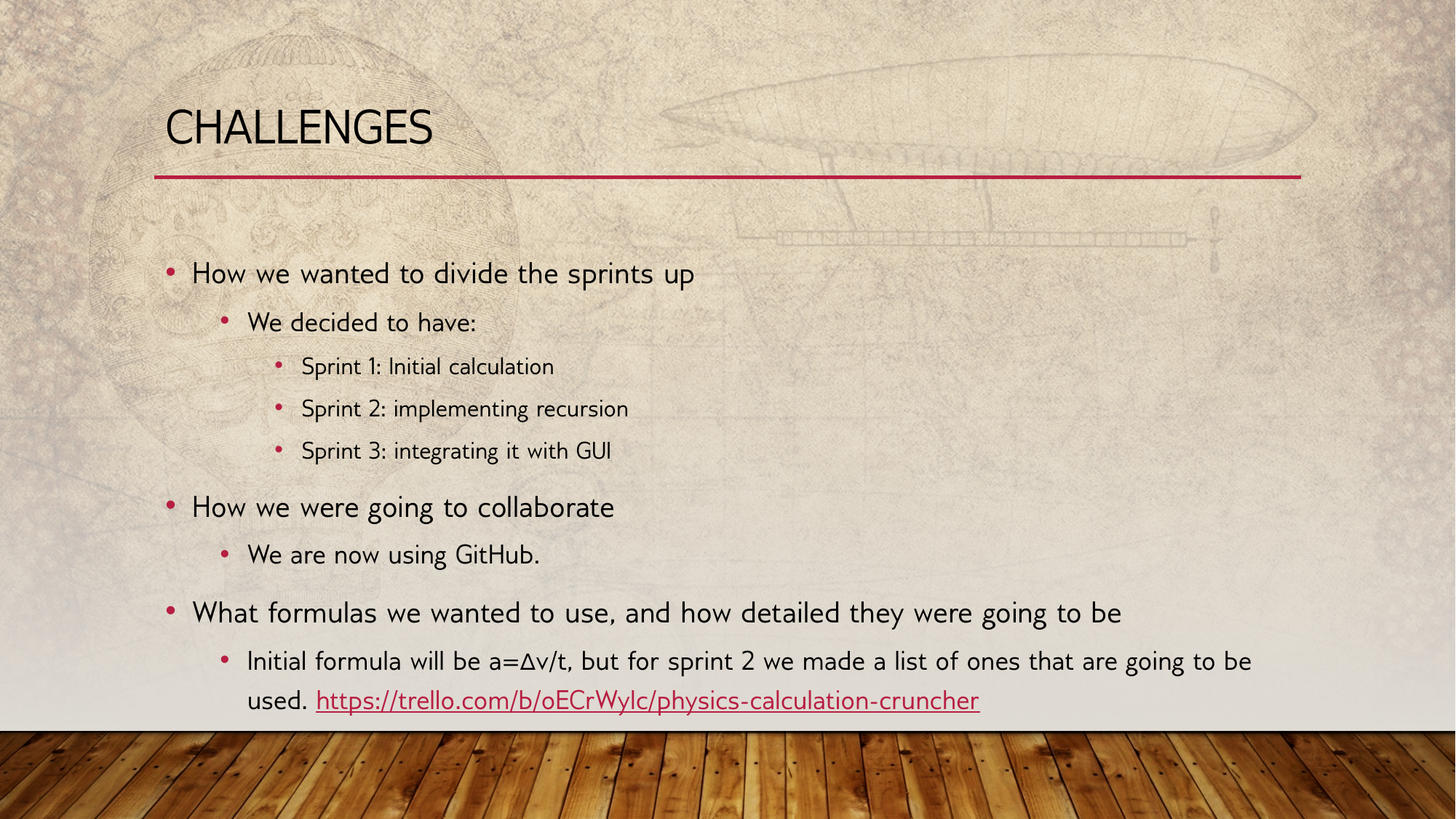

# Challenges
How we wanted to divide the sprints up
We decided to have:
Sprint 1: Initial calculation
Sprint 2: implementing recursion
Sprint 3: integrating it with GUI
How we were going to collaborate
We are now using GitHub.
What formulas we wanted to use, and how detailed they were going to be
Initial formula will be a=∆v/t, but for sprint 2 we made a list of ones that are going to be used. https://trello.com/b/oECrWylc/physics-calculation-cruncher